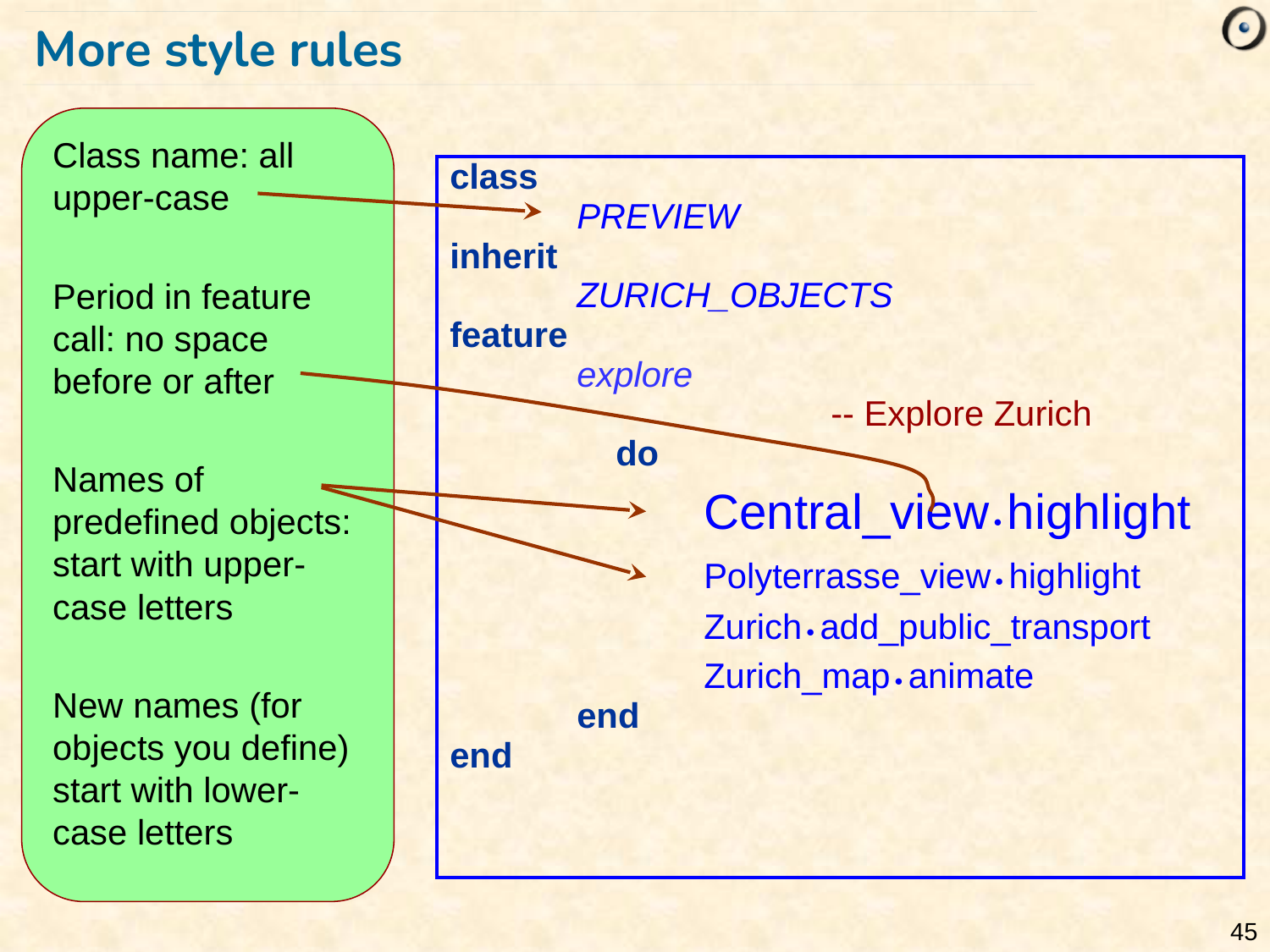

# More style rules
Class name: all upper-case

Period in feature call: no space before or after

Names of predefined objects: start with upper-case letters

New names (for objects you define) start with lower-case letters
class
	PREVIEW
inherit
	ZURICH_OBJECTS
feature
	explore
			-- Explore Zurich
	    do
		Central_view • highlight
		Polyterrasse_view • highlight
		Zurich • add_public_transport
		Zurich_map • animate
	end
end